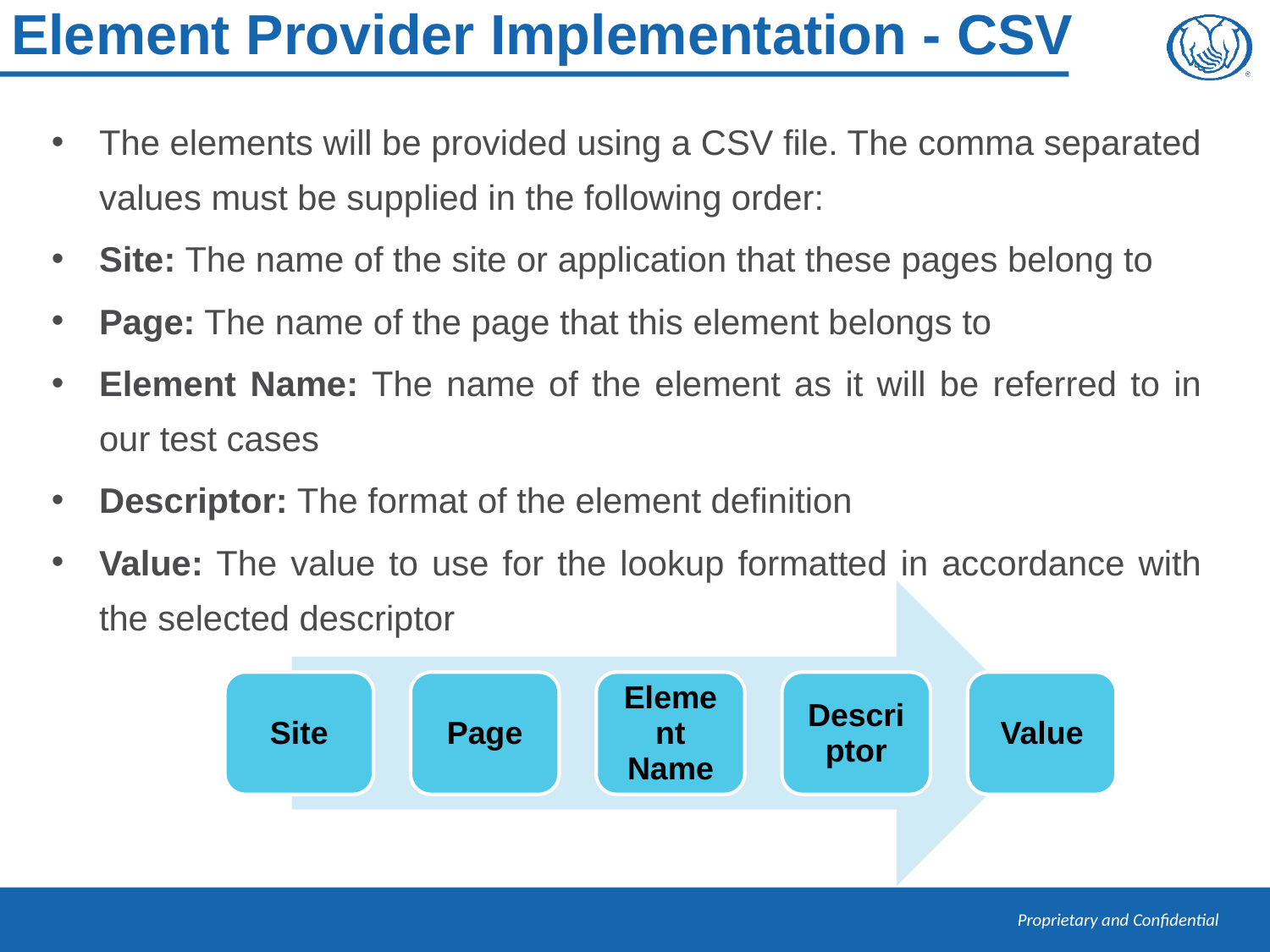

# Element Provider Implementation - CSV
The elements will be provided using a CSV file. The comma separated values must be supplied in the following order:
Site: The name of the site or application that these pages belong to
Page: The name of the page that this element belongs to
Element Name: The name of the element as it will be referred to in our test cases
Descriptor: The format of the element definition
Value: The value to use for the lookup formatted in accordance with the selected descriptor

Site
Page
Element Name
Descriptor
Value